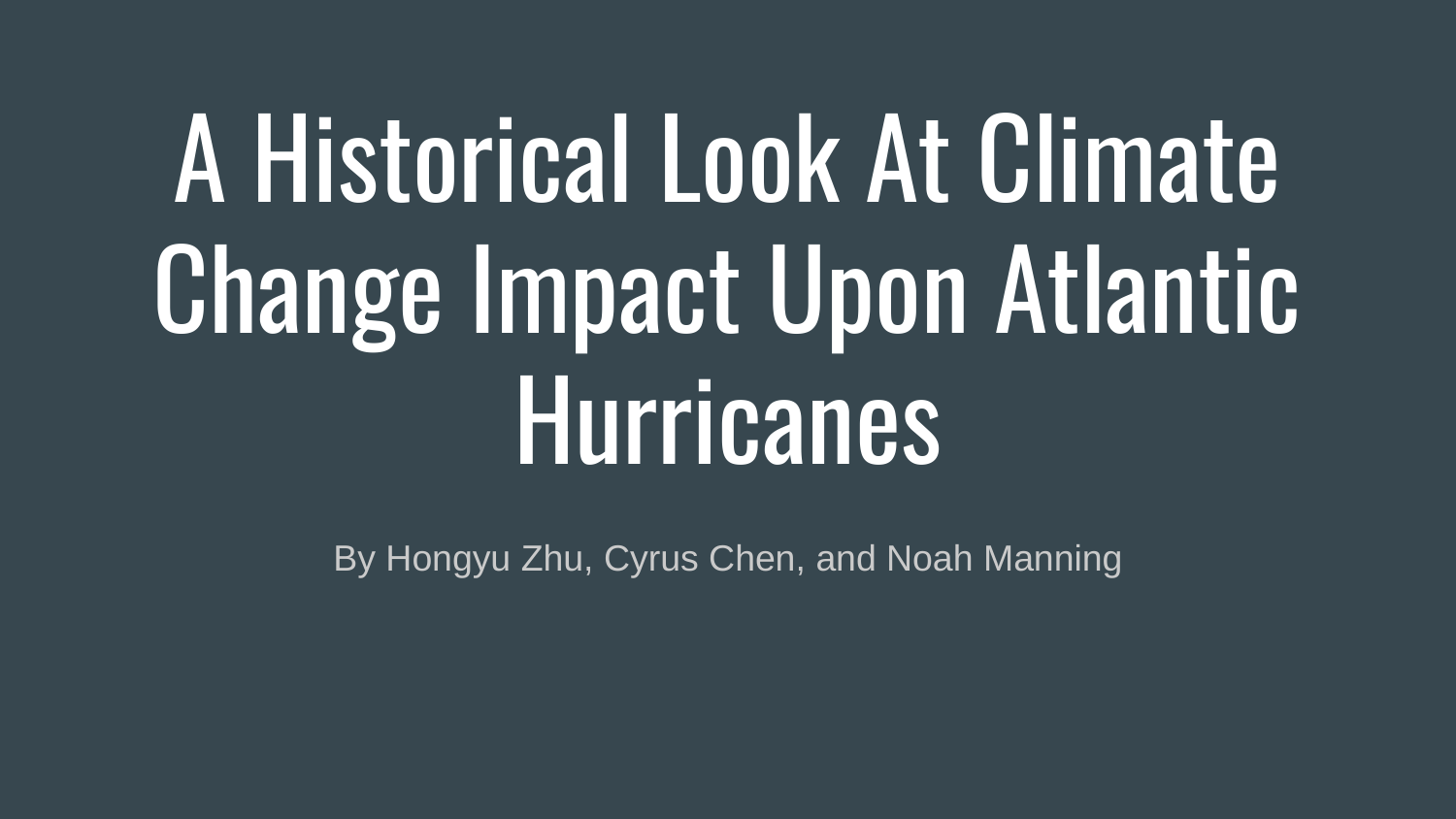

# A Historical Look At Climate Change Impact Upon Atlantic Hurricanes
By Hongyu Zhu, Cyrus Chen, and Noah Manning